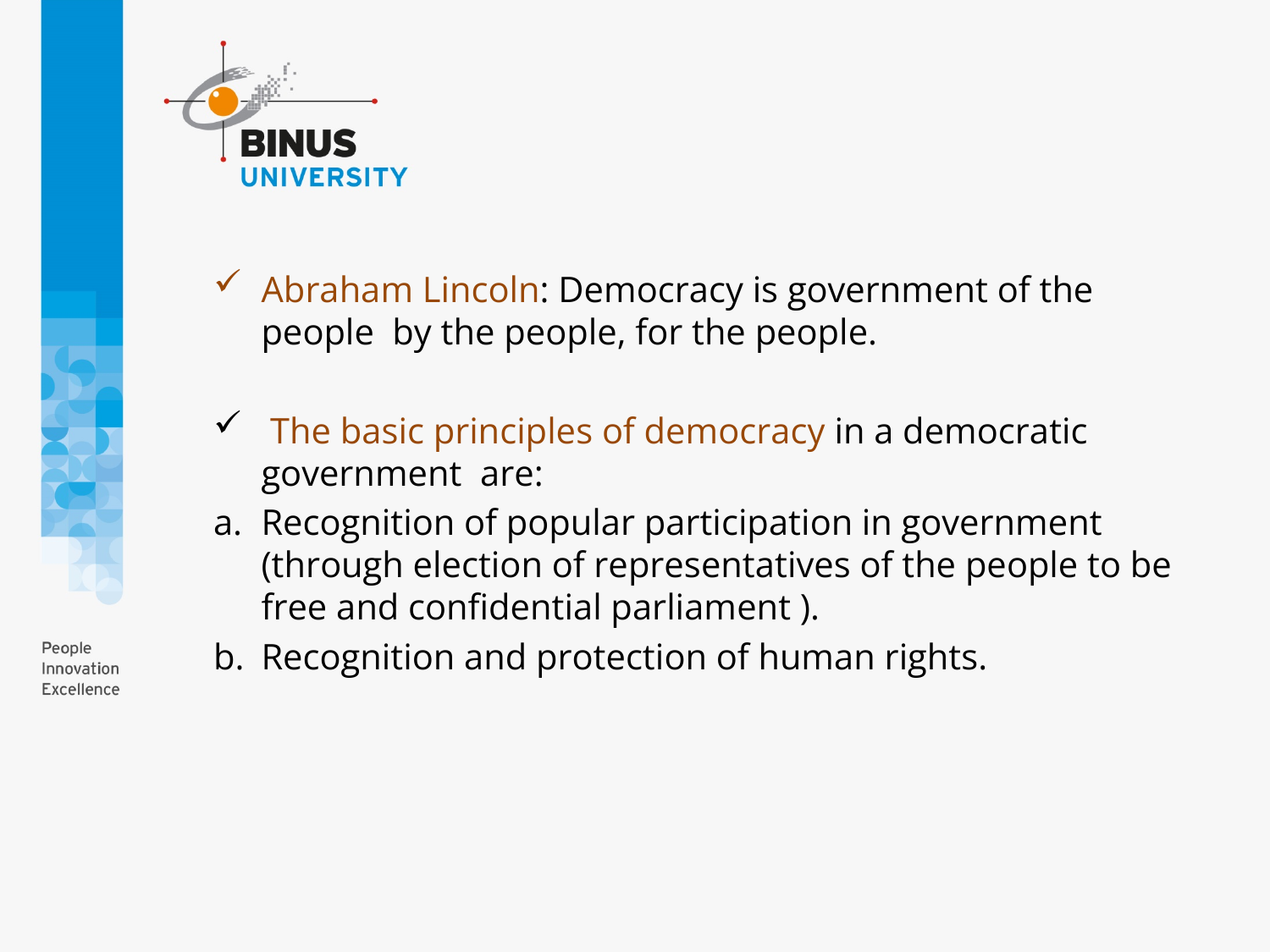

Abraham Lincoln: Democracy is government of the people  by the people, for the people.

 The basic principles of democracy in a democratic government  are:
Recognition of popular participation in government (through election of representatives of the people to be free and confidential parliament ).
Recognition and protection of human rights.